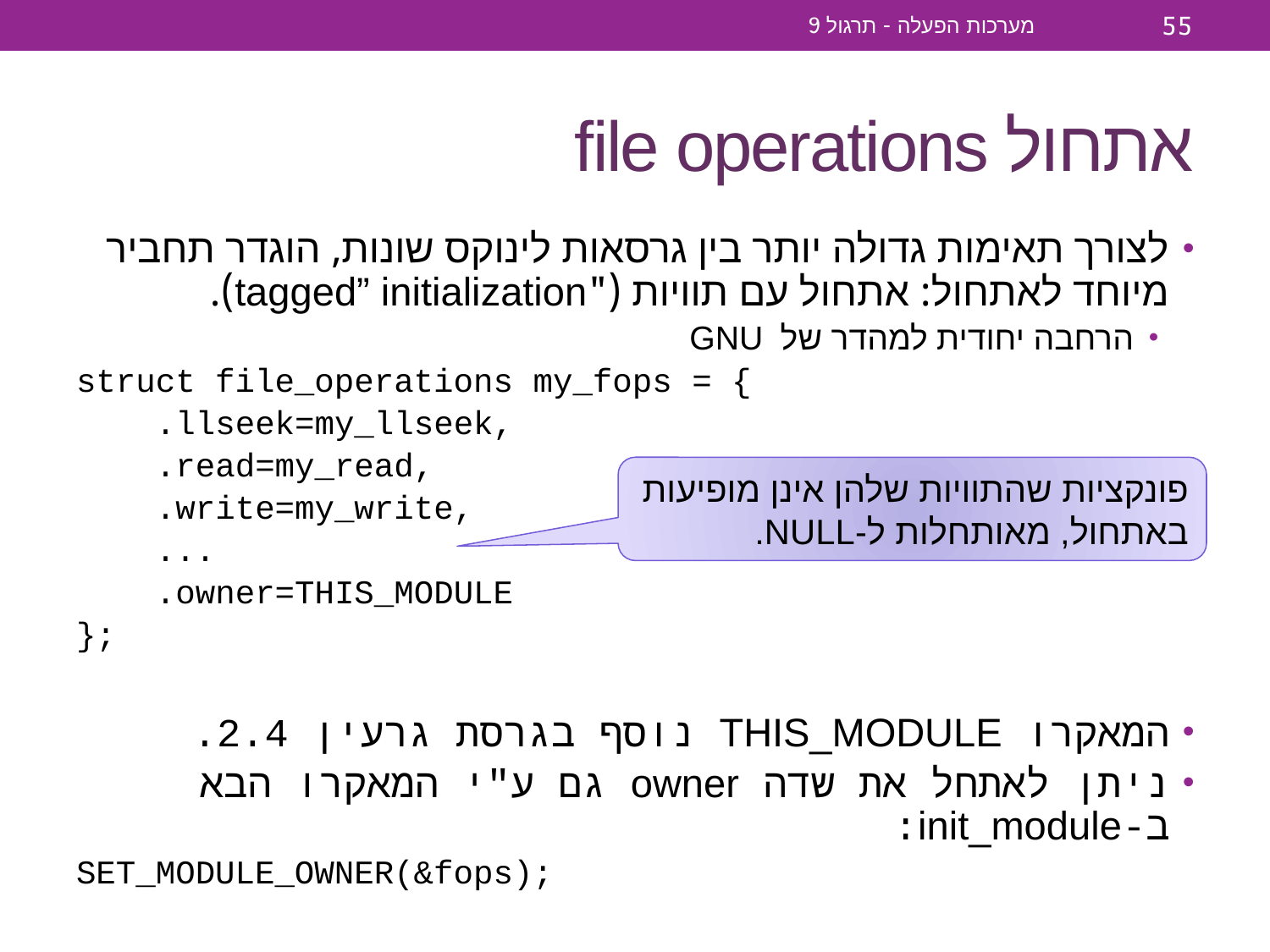

מערכות הפעלה - תרגול 9
55
# אתחול file operations
לצורך תאימות גדולה יותר בין גרסאות לינוקס שונות, הוגדר תחביר מיוחד לאתחול: אתחול עם תוויות ("tagged” initialization).
הרחבה יחודית למהדר של  GNU
struct file_operations my_fops = {
    .llseek=my_llseek,
    .read=my_read,
    .write=my_write,
    ...
    .owner=THIS_MODULE
};

המאקרו THIS_MODULE נוסף בגרסת גרעין 2.4.
ניתן לאתחל את שדה owner גם ע"י המאקרו הבא ב-init_module:
SET_MODULE_OWNER(&fops);
פונקציות שהתוויות שלהן אינן מופיעות באתחול, מאותחלות ל-NULL.